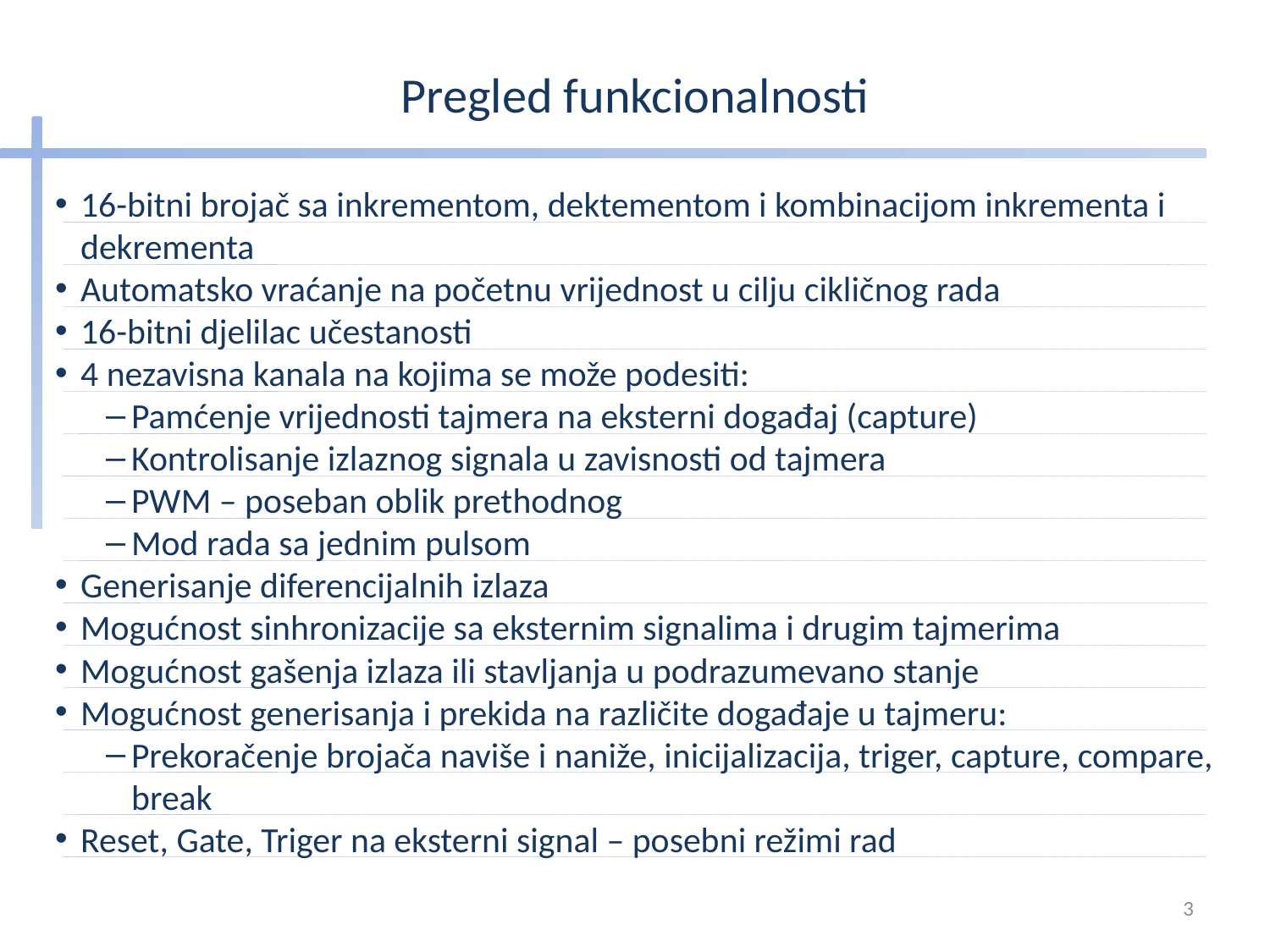

# Pregled funkcionalnosti
16-bitni brojač sa inkrementom, dektementom i kombinacijom inkrementa i dekrementa
Automatsko vraćanje na početnu vrijednost u cilju cikličnog rada
16-bitni djelilac učestanosti
4 nezavisna kanala na kojima se može podesiti:
Pamćenje vrijednosti tajmera na eksterni događaj (capture)
Kontrolisanje izlaznog signala u zavisnosti od tajmera
PWM – poseban oblik prethodnog
Mod rada sa jednim pulsom
Generisanje diferencijalnih izlaza
Mogućnost sinhronizacije sa eksternim signalima i drugim tajmerima
Mogućnost gašenja izlaza ili stavljanja u podrazumevano stanje
Mogućnost generisanja i prekida na različite događaje u tajmeru:
Prekoračenje brojača naviše i naniže, inicijalizacija, triger, capture, compare, break
Reset, Gate, Triger na eksterni signal – posebni režimi rad

3